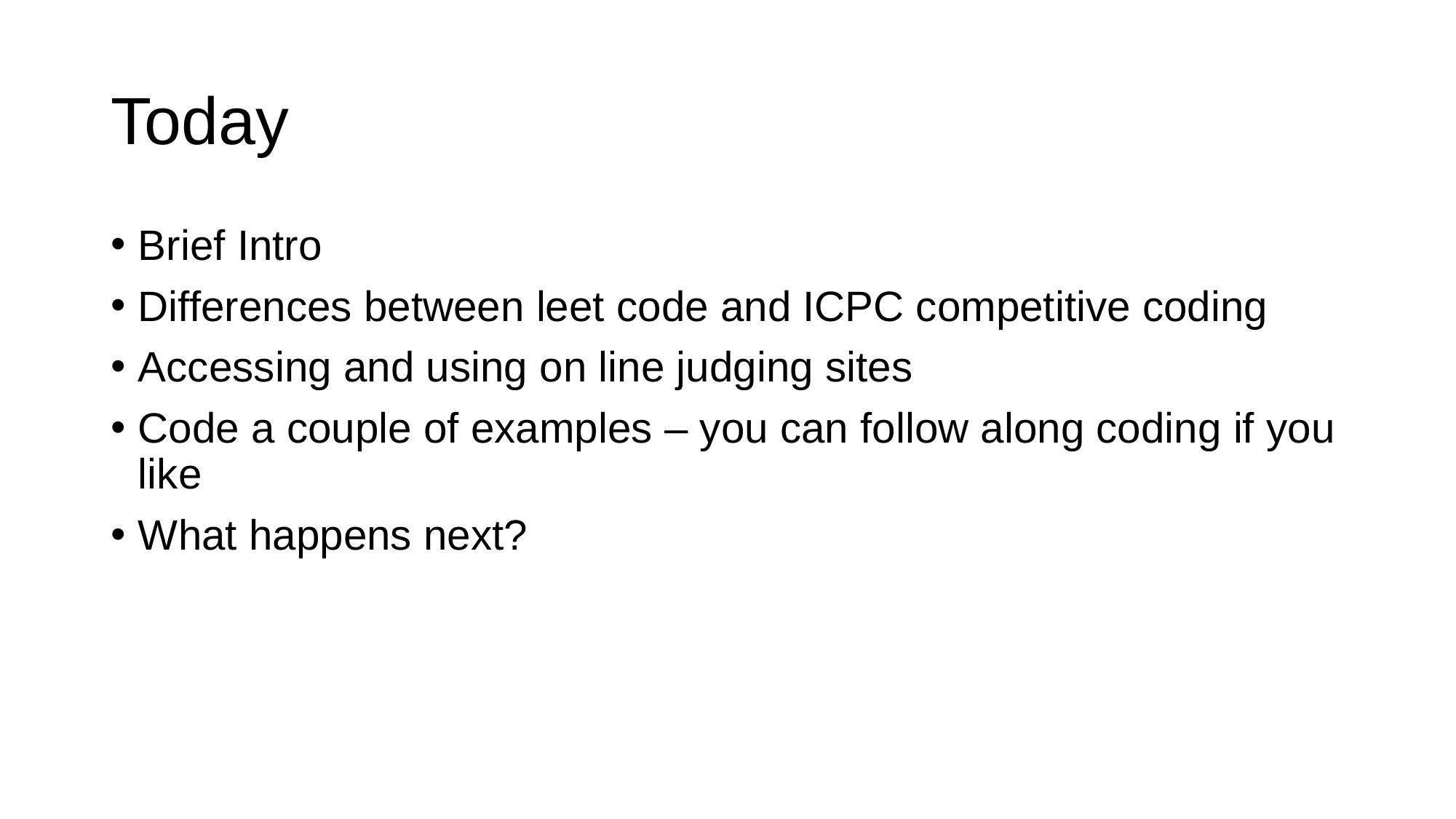

# Today
Brief Intro
Differences between leet code and ICPC competitive coding
Accessing and using on line judging sites
Code a couple of examples – you can follow along coding if you like
What happens next?